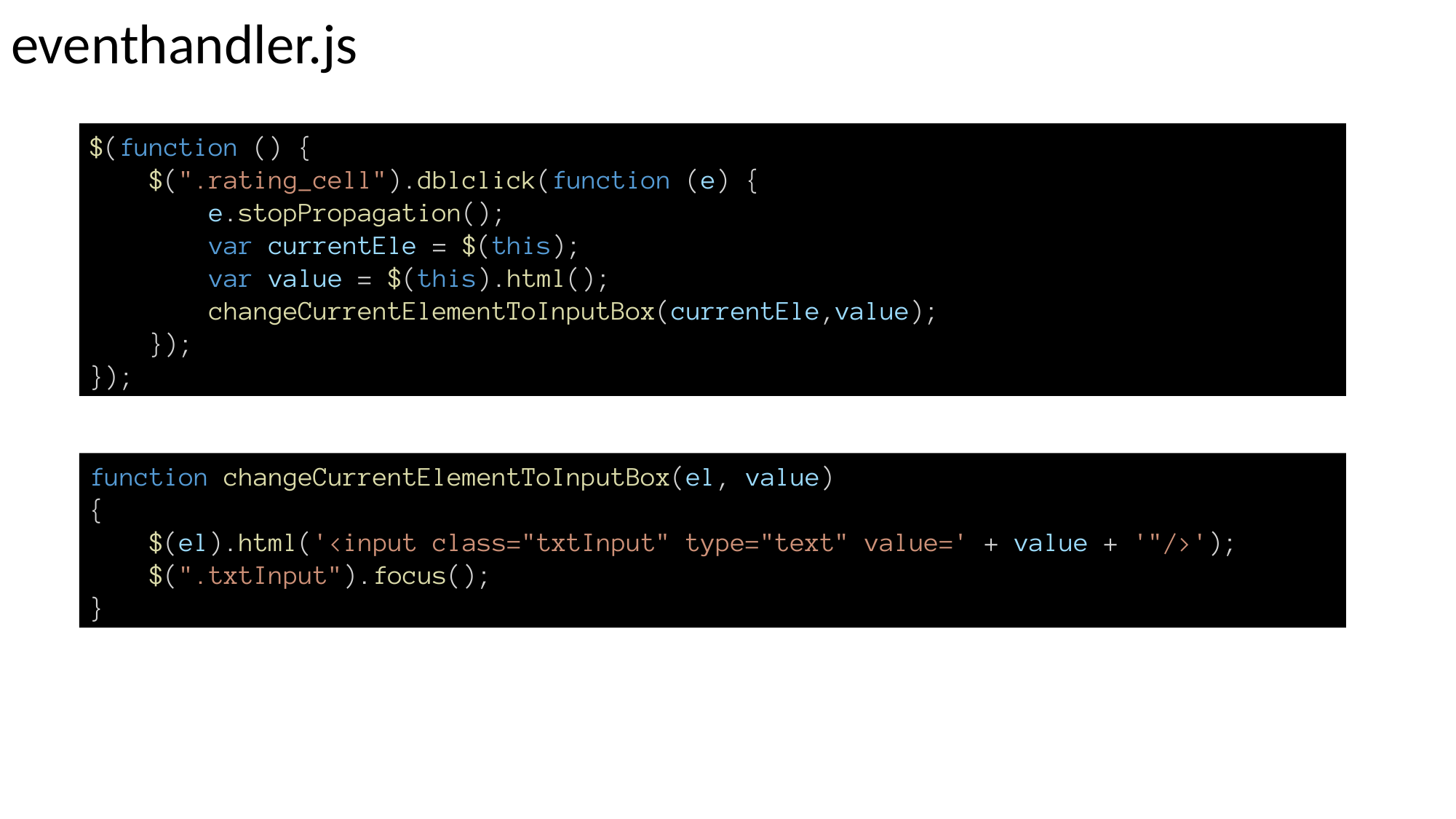

# eventhandler.js
$(function () {
    $(".rating_cell").dblclick(function (e) {
        e.stopPropagation();
        var currentEle = $(this);
        var value = $(this).html();
        changeCurrentElementToInputBox(currentEle,value);
    });
});
function changeCurrentElementToInputBox(el, value)
{
    $(el).html('<input class="txtInput" type="text" value=' + value + '"/>');
    $(".txtInput").focus();
}